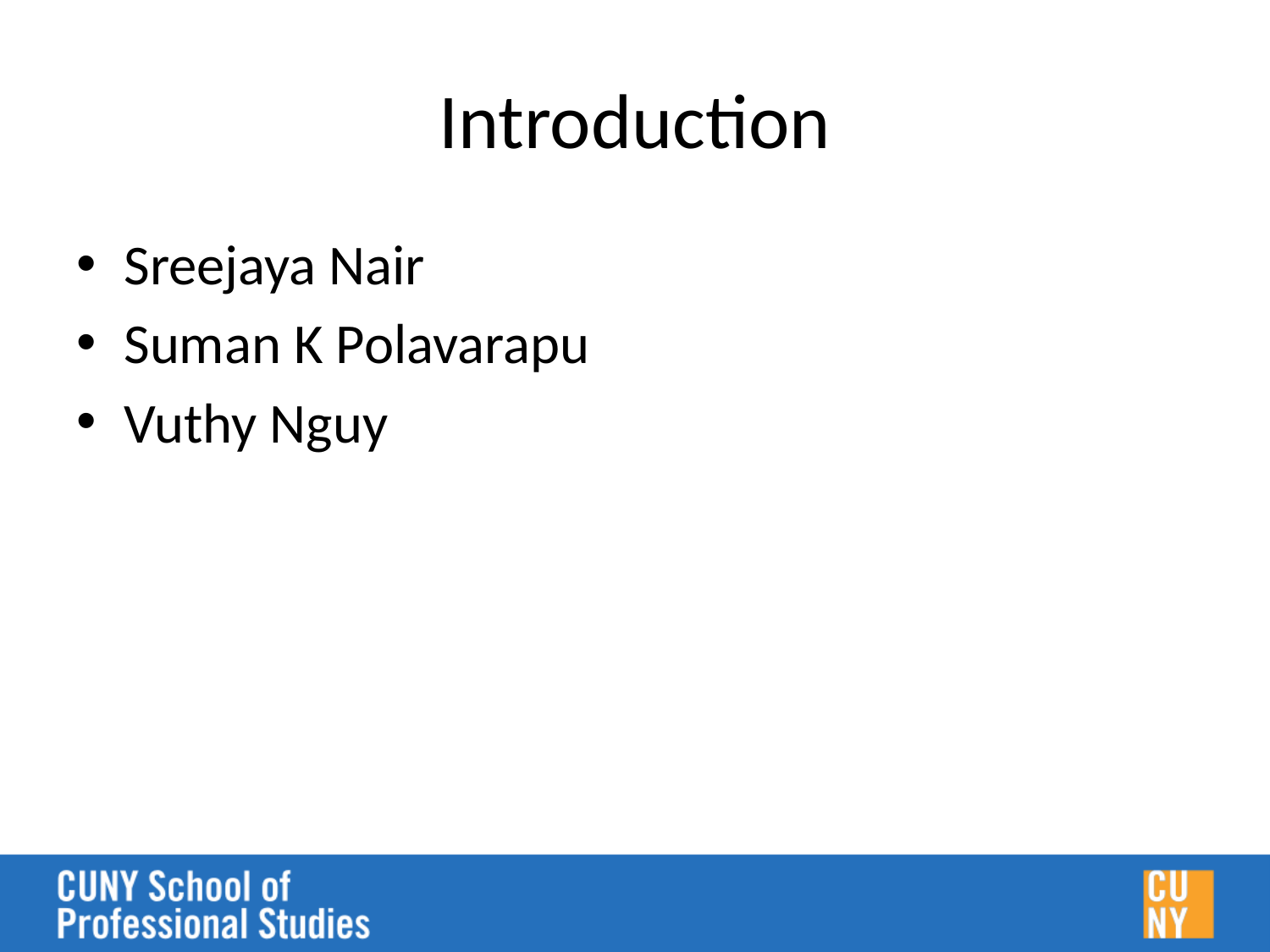

# Introduction
Sreejaya Nair
Suman K Polavarapu
Vuthy Nguy